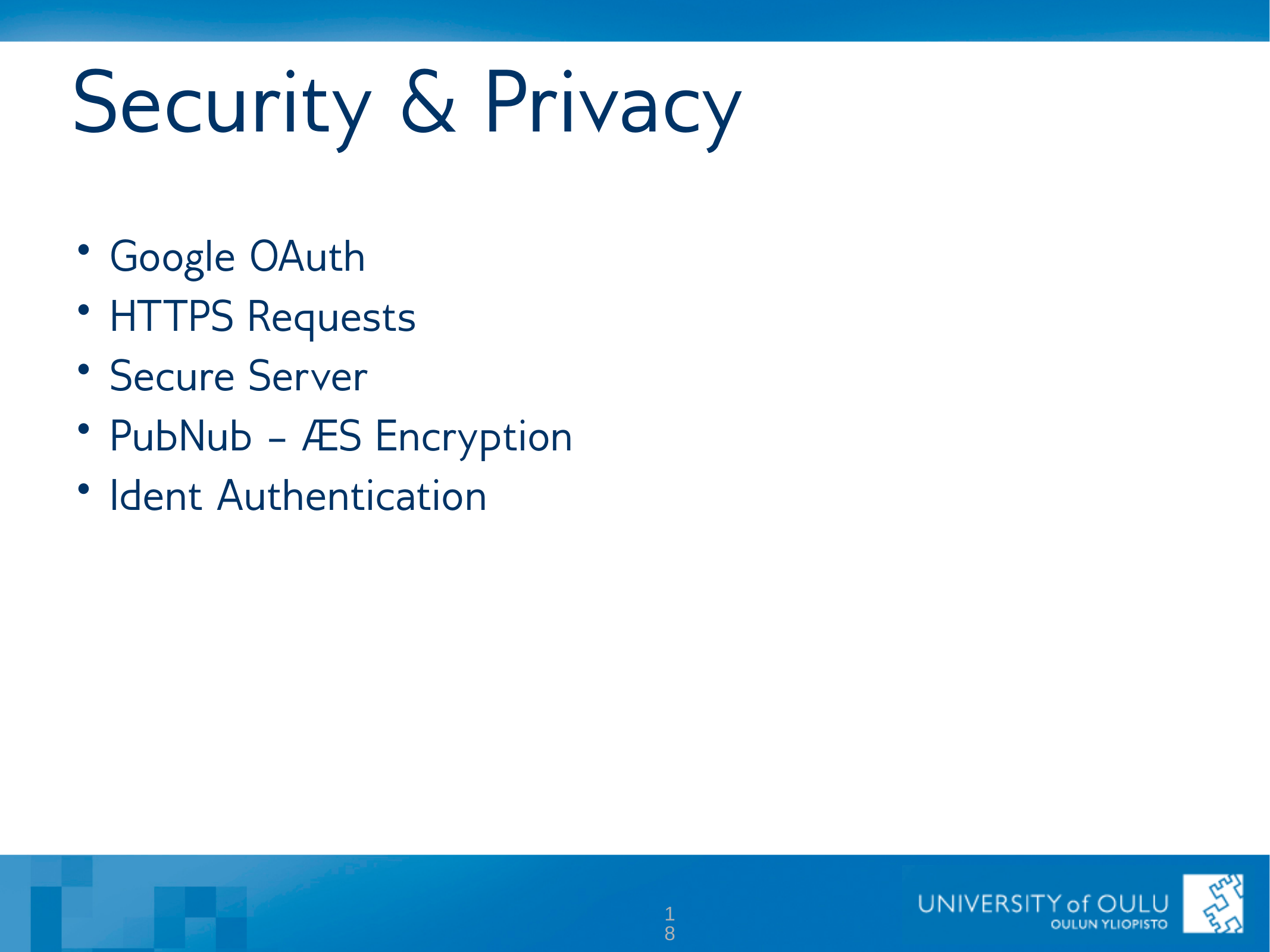

# Security & Privacy
Google OAuth
HTTPS Requests
Secure Server
PubNub – AES Encryption
Ident Authentication
18